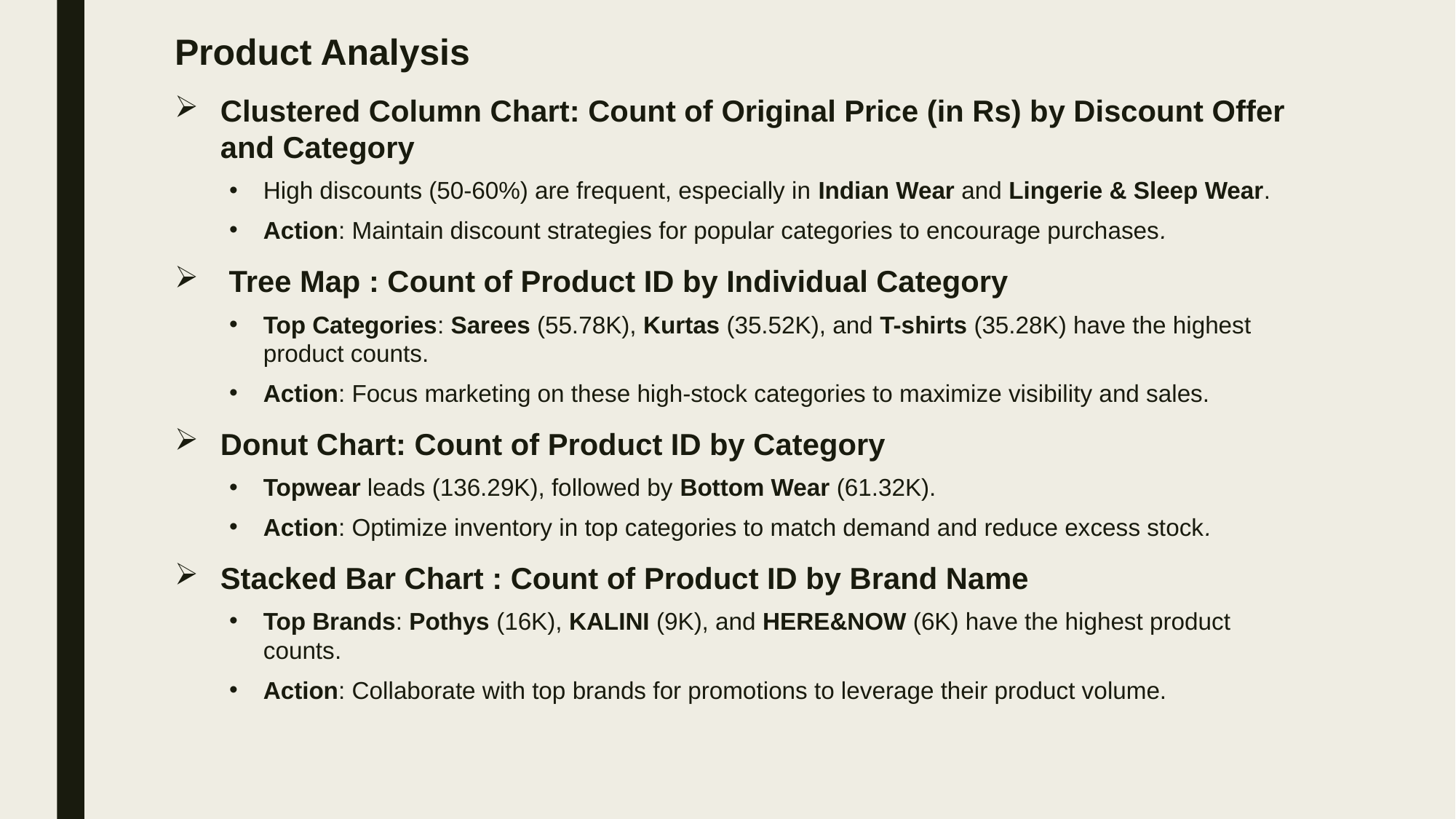

Product Analysis
Clustered Column Chart: Count of Original Price (in Rs) by Discount Offer and Category
High discounts (50-60%) are frequent, especially in Indian Wear and Lingerie & Sleep Wear.
Action: Maintain discount strategies for popular categories to encourage purchases.
 Tree Map : Count of Product ID by Individual Category
Top Categories: Sarees (55.78K), Kurtas (35.52K), and T-shirts (35.28K) have the highest product counts.
Action: Focus marketing on these high-stock categories to maximize visibility and sales.
Donut Chart: Count of Product ID by Category
Topwear leads (136.29K), followed by Bottom Wear (61.32K).
Action: Optimize inventory in top categories to match demand and reduce excess stock.
Stacked Bar Chart : Count of Product ID by Brand Name
Top Brands: Pothys (16K), KALINI (9K), and HERE&NOW (6K) have the highest product counts.
Action: Collaborate with top brands for promotions to leverage their product volume.